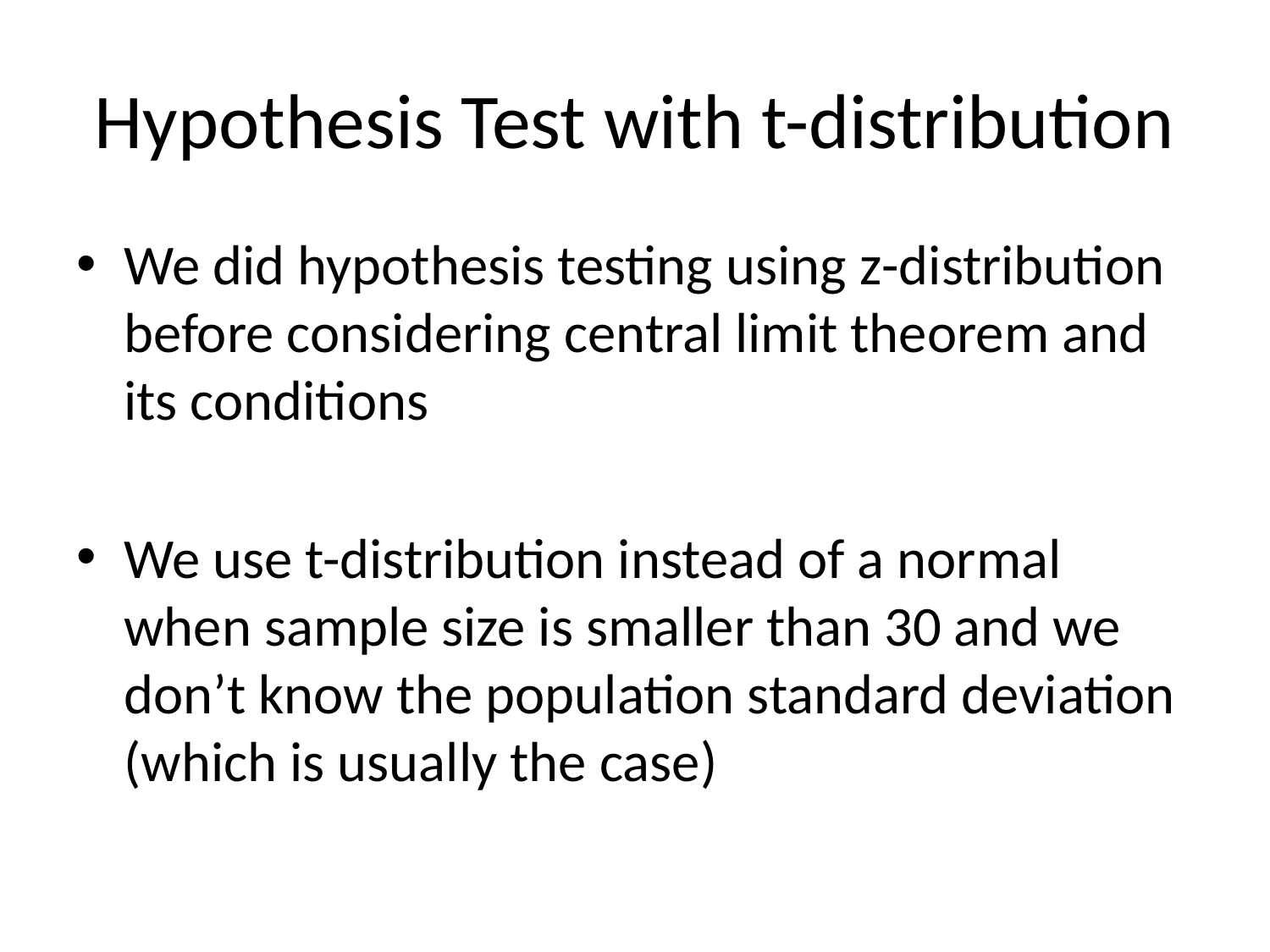

# Hypothesis Test with t-distribution
We did hypothesis testing using z-distribution before considering central limit theorem and its conditions

We use t-distribution instead of a normal when sample size is smaller than 30 and we don’t know the population standard deviation (which is usually the case)